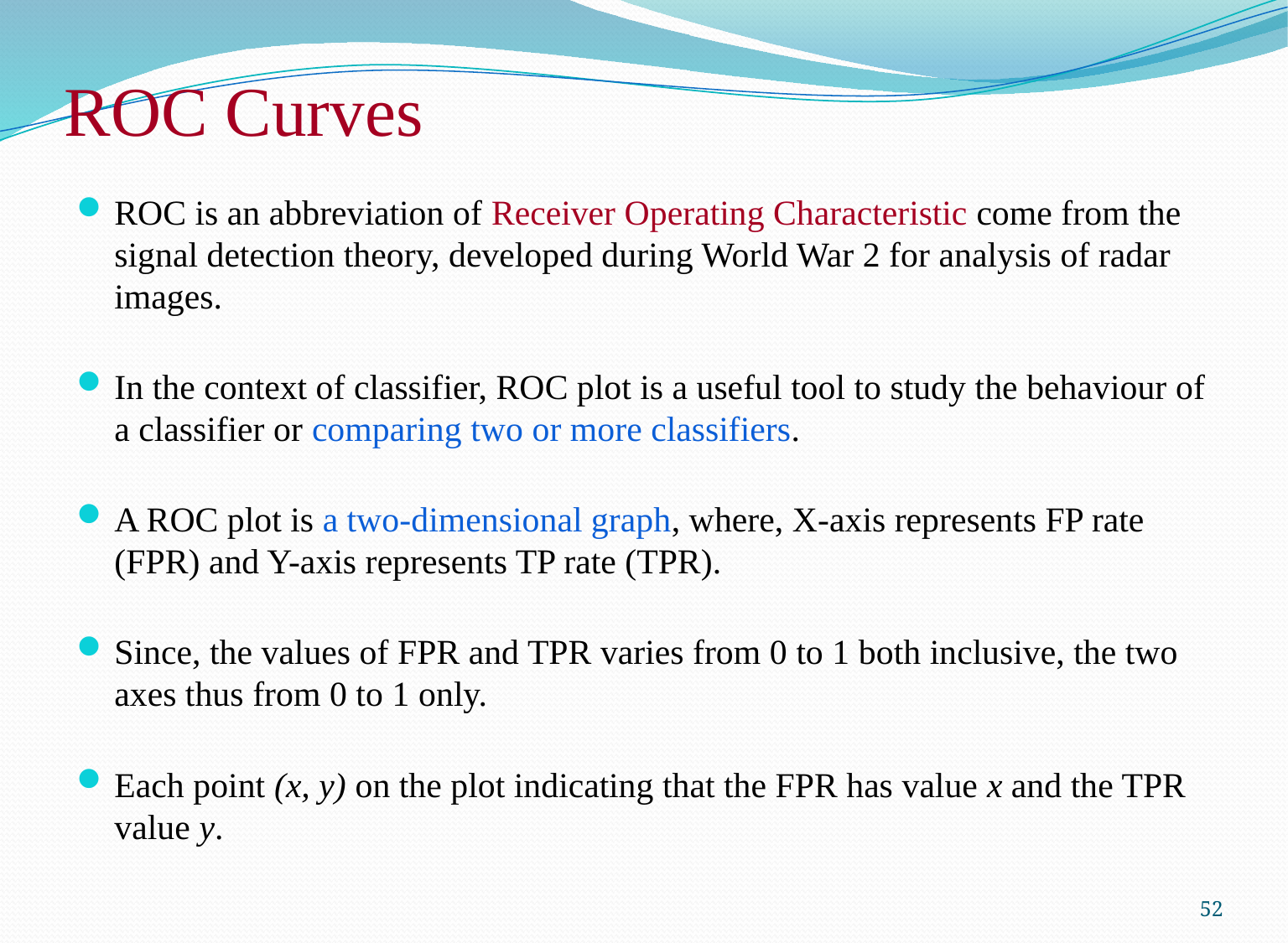

# ROC Curves
ROC is an abbreviation of Receiver Operating Characteristic come from the signal detection theory, developed during World War 2 for analysis of radar images.

In the context of classifier, ROC plot is a useful tool to study the behaviour of a classifier or comparing two or more classifiers.

A ROC plot is a two-dimensional graph, where, X-axis represents FP rate (FPR) and Y-axis represents TP rate (TPR).

Since, the values of FPR and TPR varies from 0 to 1 both inclusive, the two axes thus from 0 to 1 only.

Each point (x, y) on the plot indicating that the FPR has value x and the TPR value y.

52